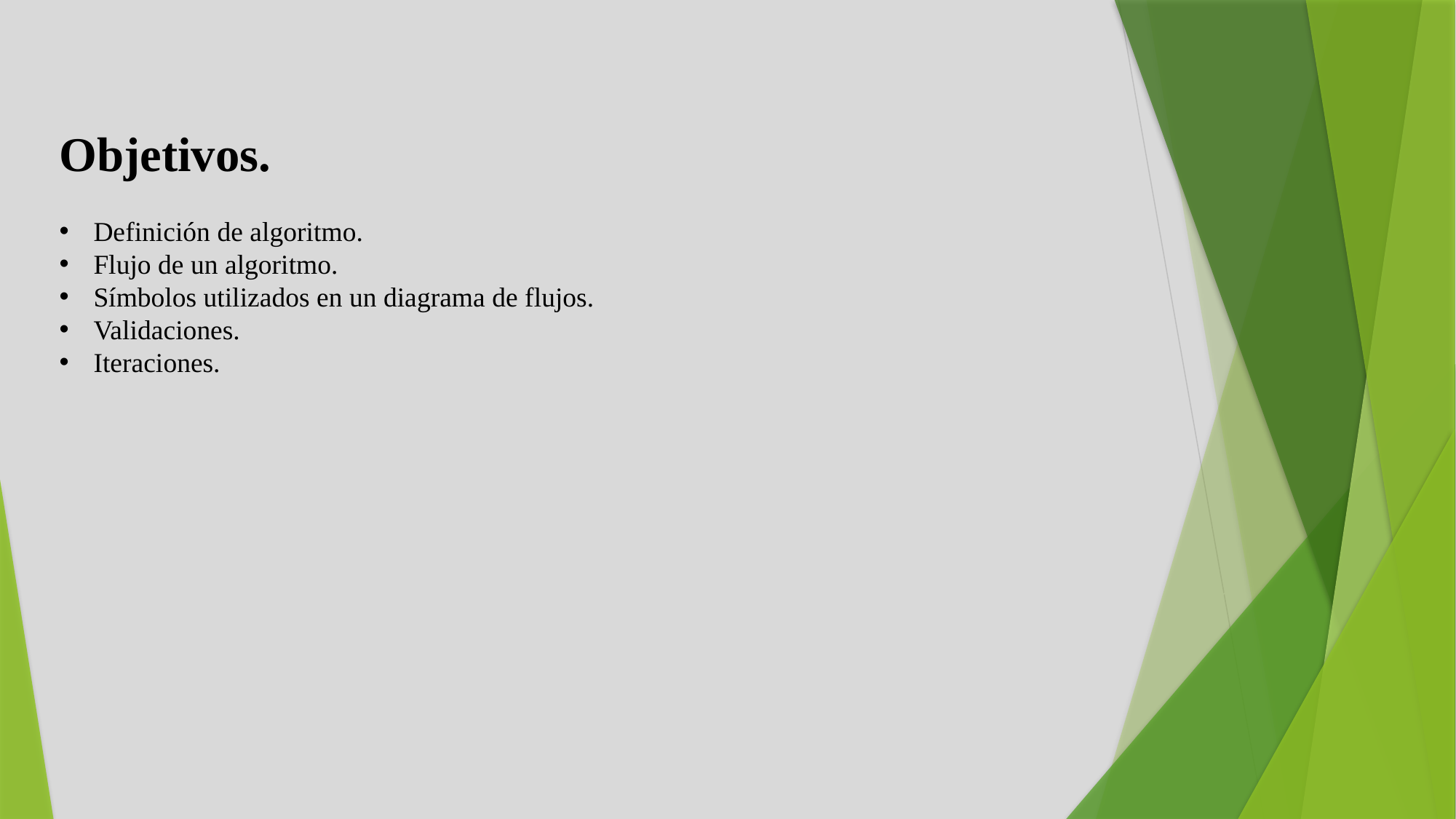

Objetivos.
Definición de algoritmo.
Flujo de un algoritmo.
Símbolos utilizados en un diagrama de flujos.
Validaciones.
Iteraciones.